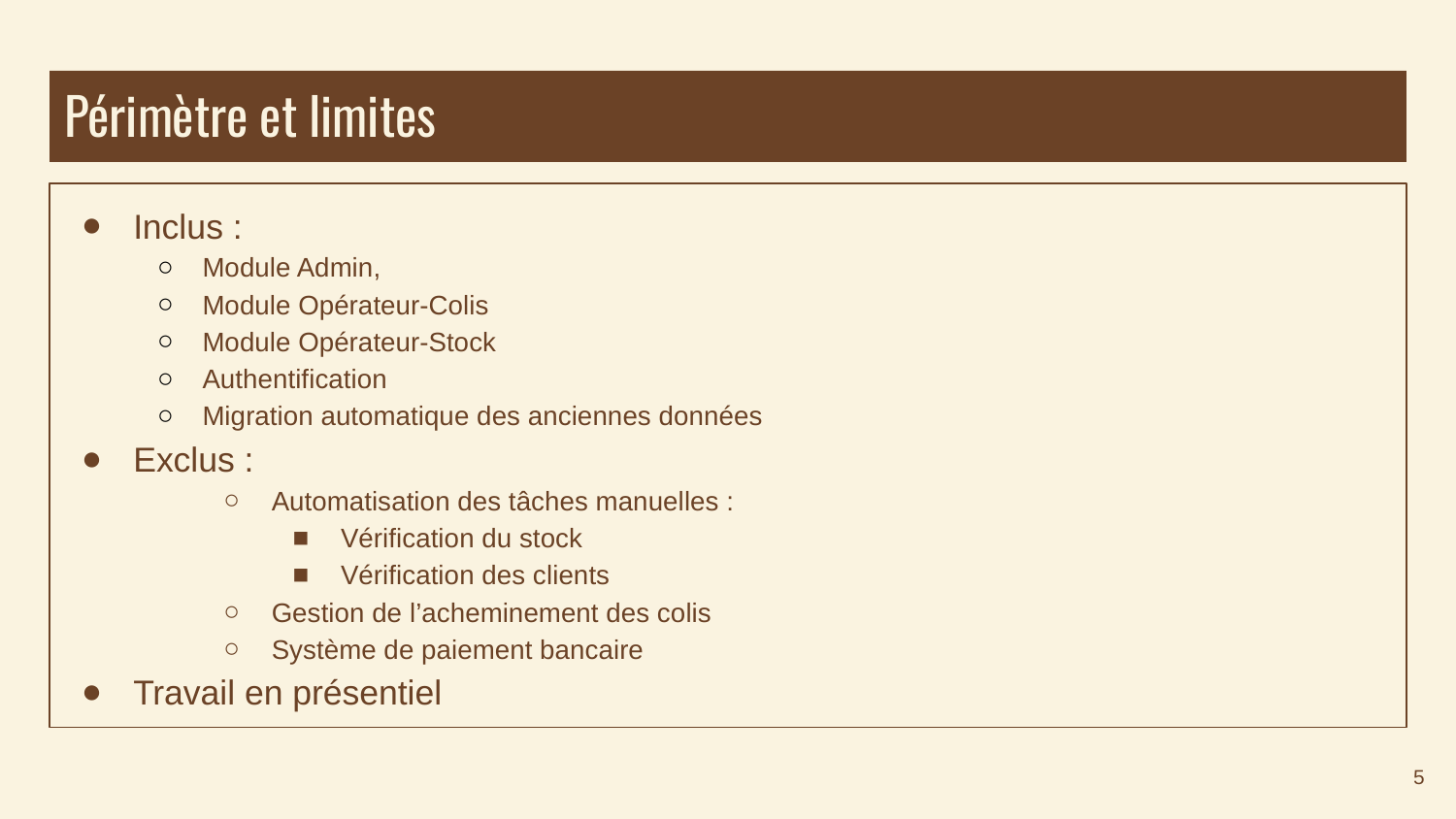

# Périmètre et limites
Inclus :
Module Admin,
Module Opérateur-Colis
Module Opérateur-Stock
Authentification
Migration automatique des anciennes données
Exclus :
Automatisation des tâches manuelles :
Vérification du stock
Vérification des clients
Gestion de l’acheminement des colis
Système de paiement bancaire
Travail en présentiel

5